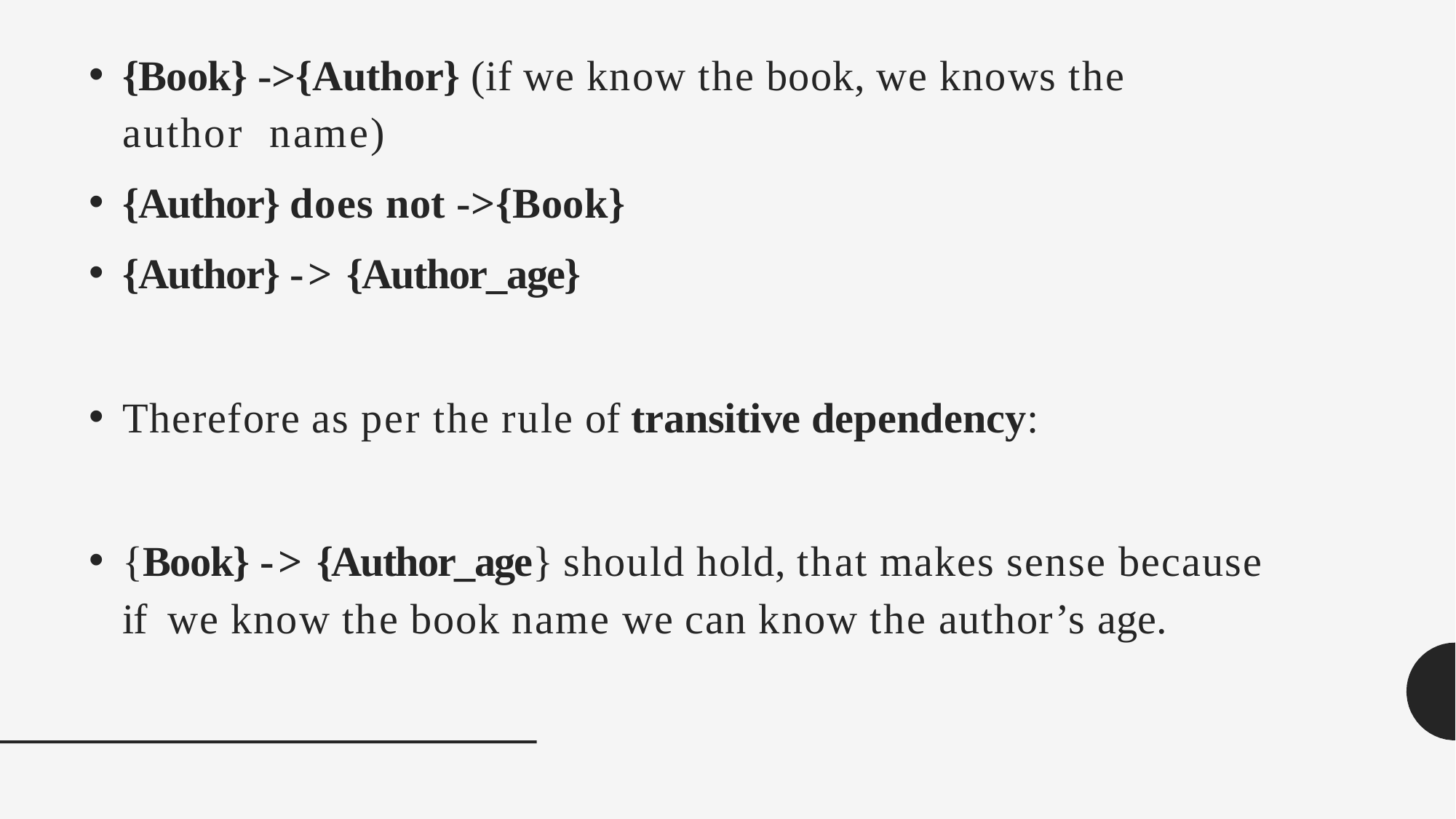

{Book} ->{Author} (if we know the book, we knows the author  name)
{Author} does not ->{Book}
{Author} -> {Author_age}

Therefore as per the rule of transitive dependency:

{Book} -> {Author_age} should hold, that makes sense because if  we know the book name we can know the author’s age.